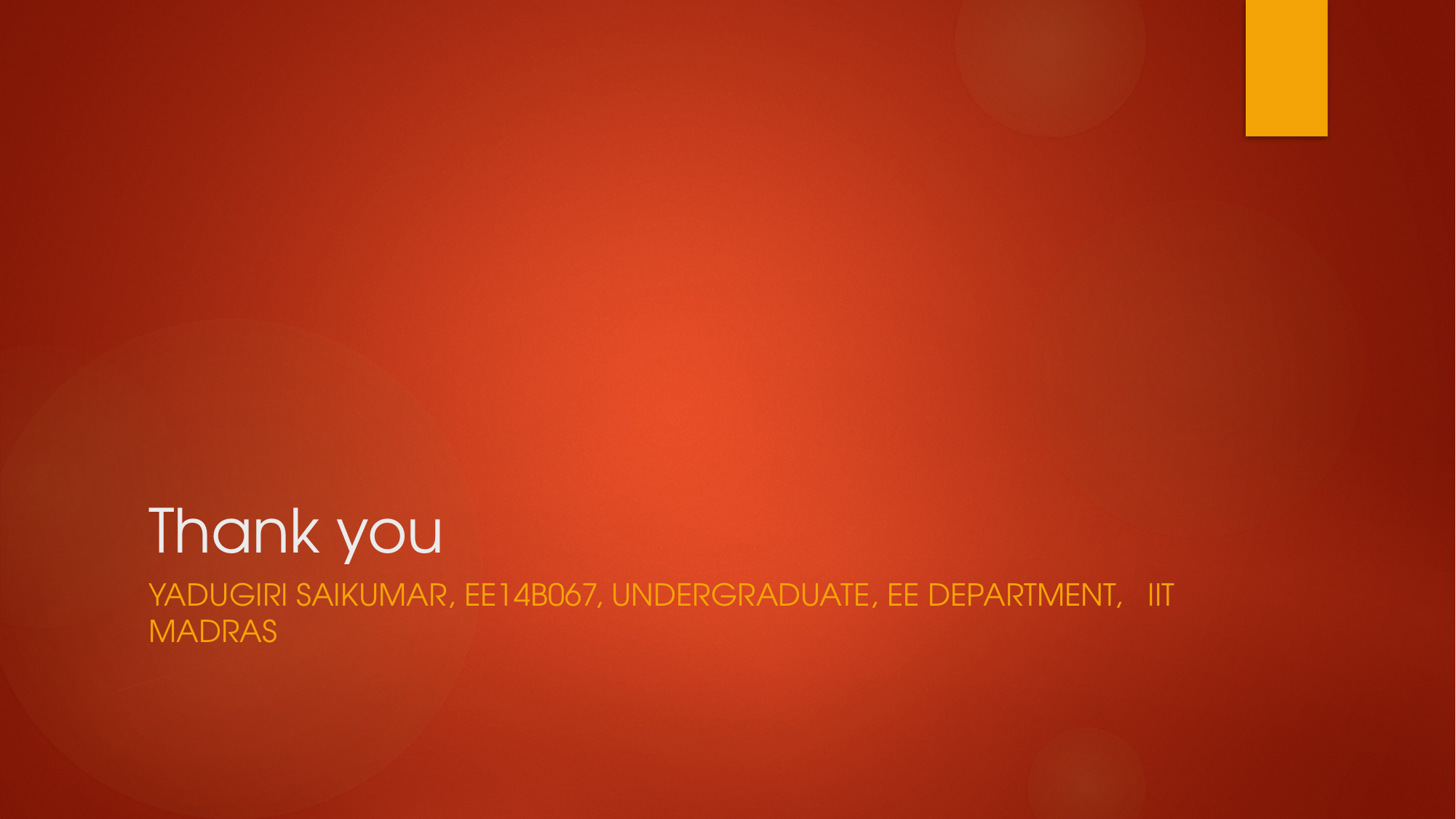

# Thank you
Yadugiri Saikumar, ee14b067, undergraduate, ee department,   iit madras